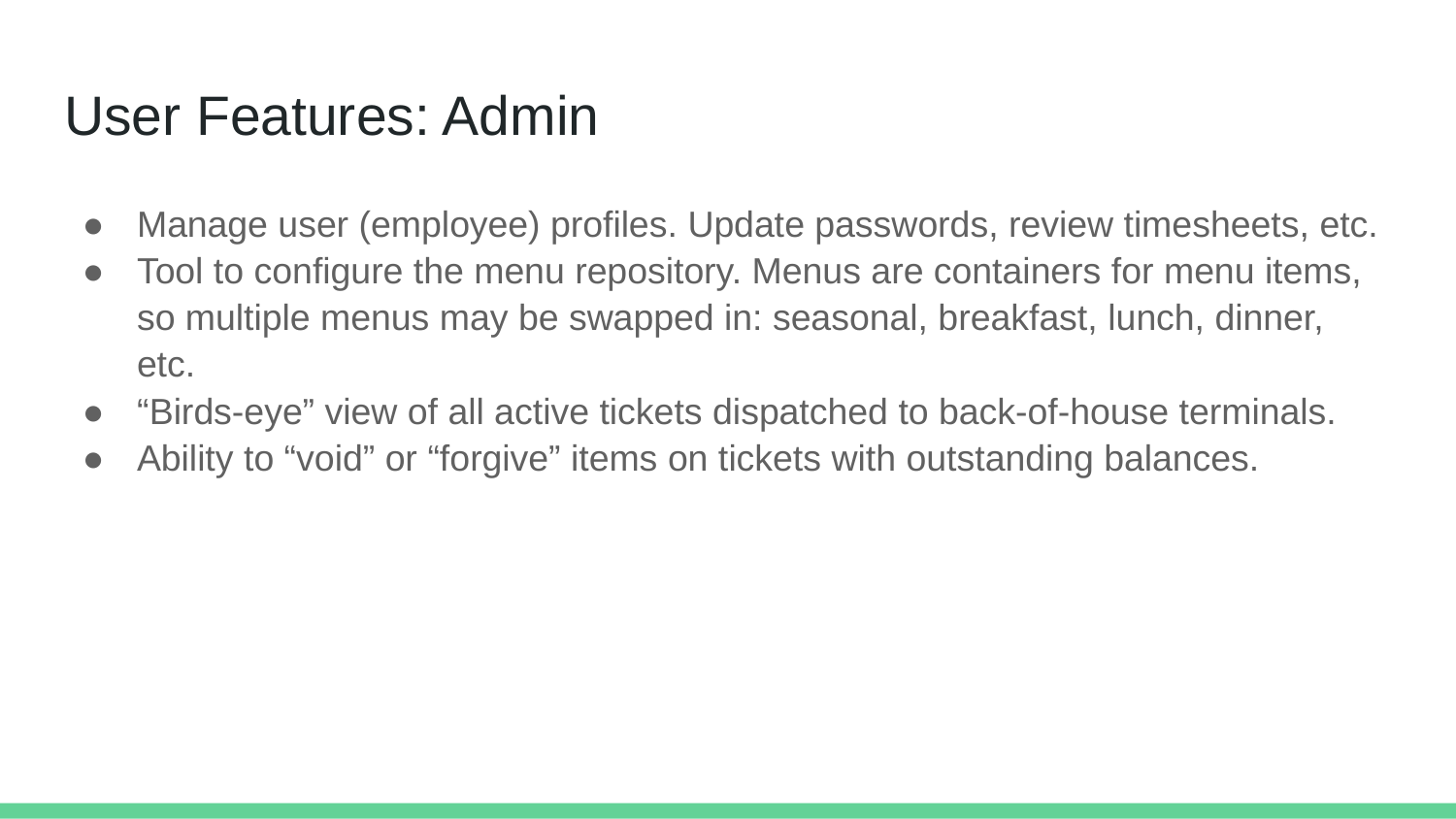

# User Features: Admin
Manage user (employee) profiles. Update passwords, review timesheets, etc.
Tool to configure the menu repository. Menus are containers for menu items, so multiple menus may be swapped in: seasonal, breakfast, lunch, dinner, etc.
“Birds-eye” view of all active tickets dispatched to back-of-house terminals.
Ability to “void” or “forgive” items on tickets with outstanding balances.